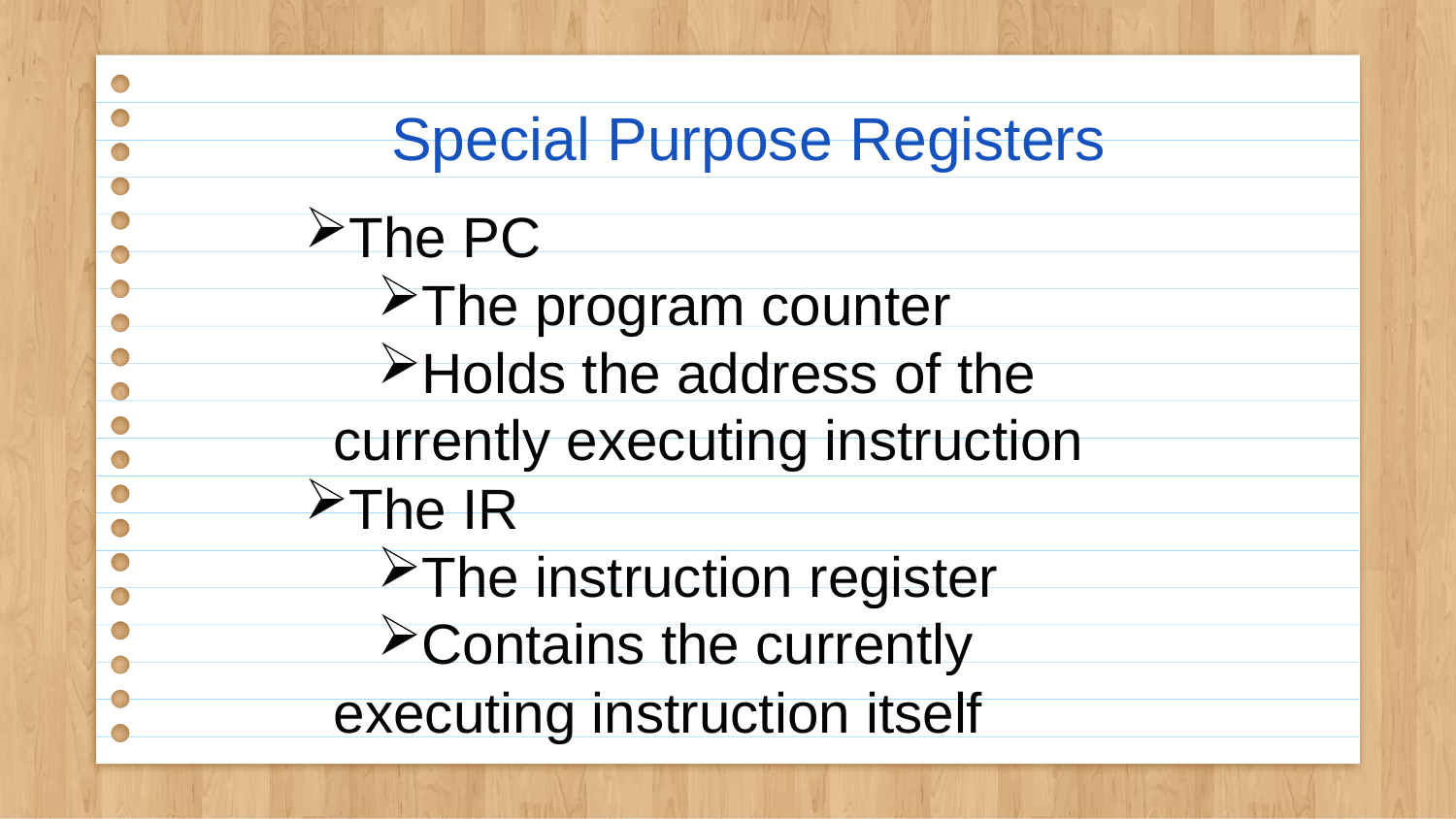

# Special Purpose Registers
The PC
The program counter
Holds the address of the currently executing instruction
The IR
The instruction register
Contains the currently executing instruction itself